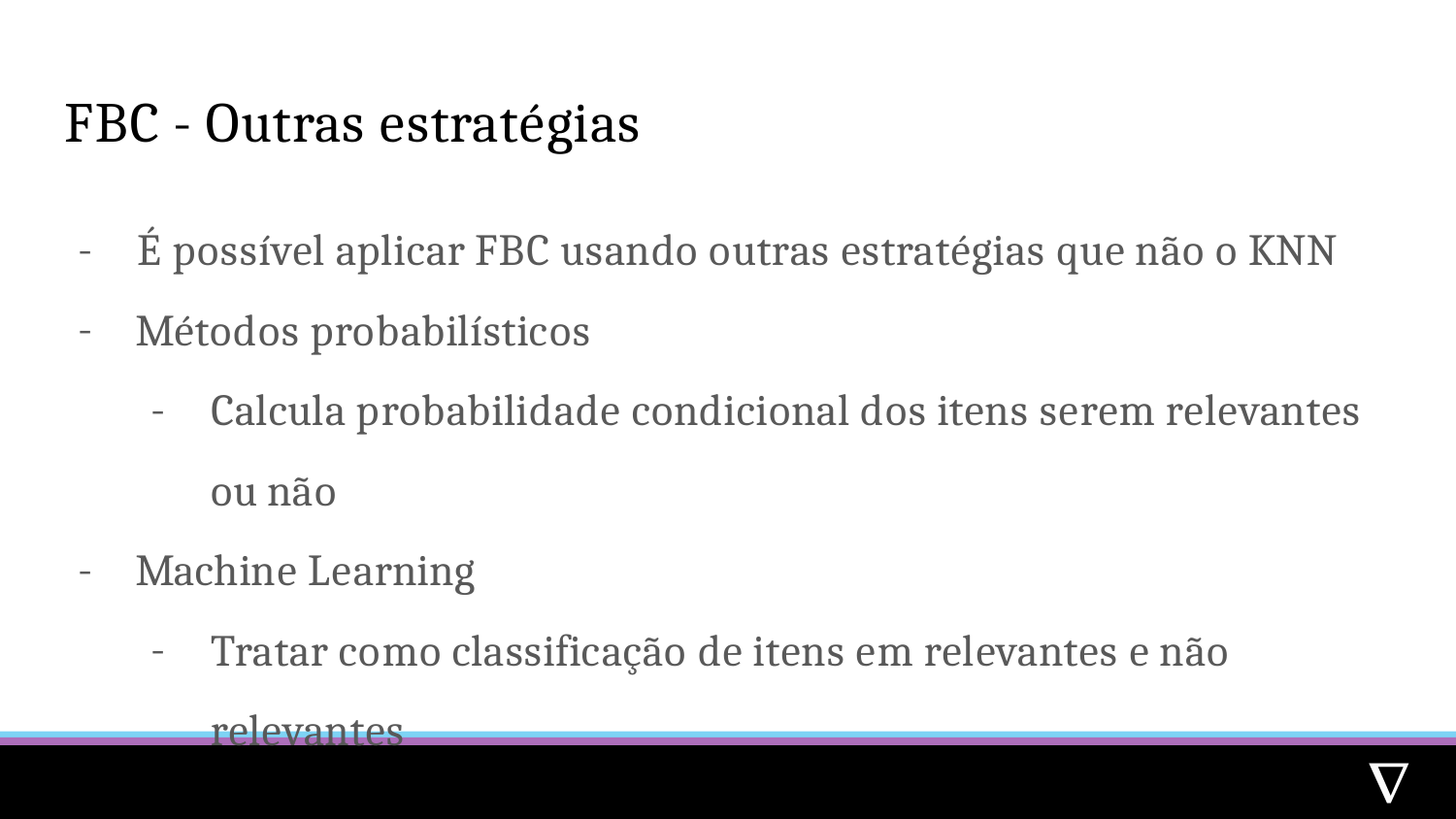

# FBC - Outras estratégias
É possível aplicar FBC usando outras estratégias que não o KNN
Métodos probabilísticos
Calcula probabilidade condicional dos itens serem relevantes ou não
Machine Learning
Tratar como classificação de itens em relevantes e não relevantes